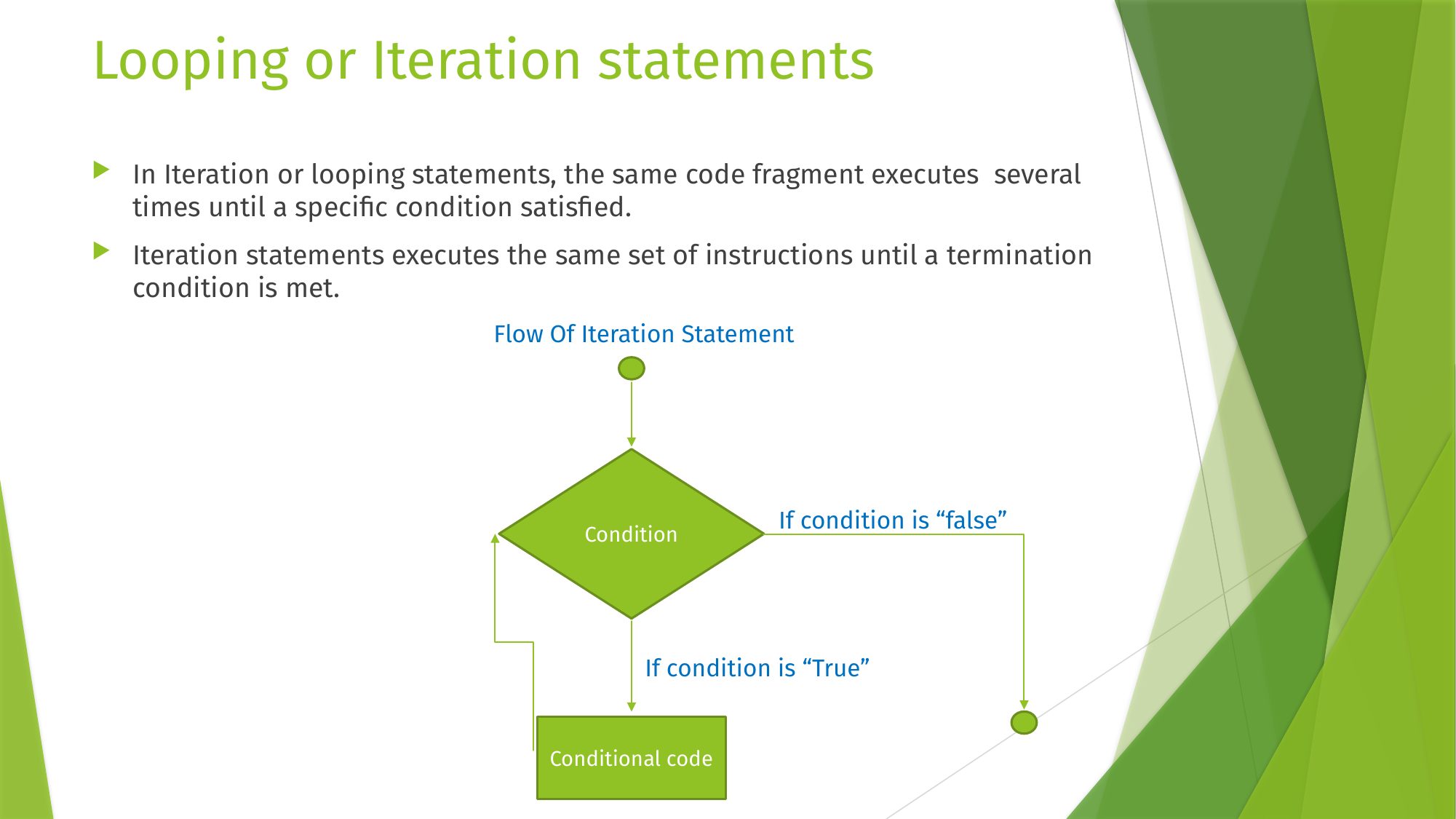

# Looping or Iteration statements
In Iteration or looping statements, the same code fragment executes  several times until a specific condition satisfied.
Iteration statements executes the same set of instructions until a termination condition is met.

Flow Of Iteration Statement

Condition
If condition is “false”
If condition is “True”

Conditional code